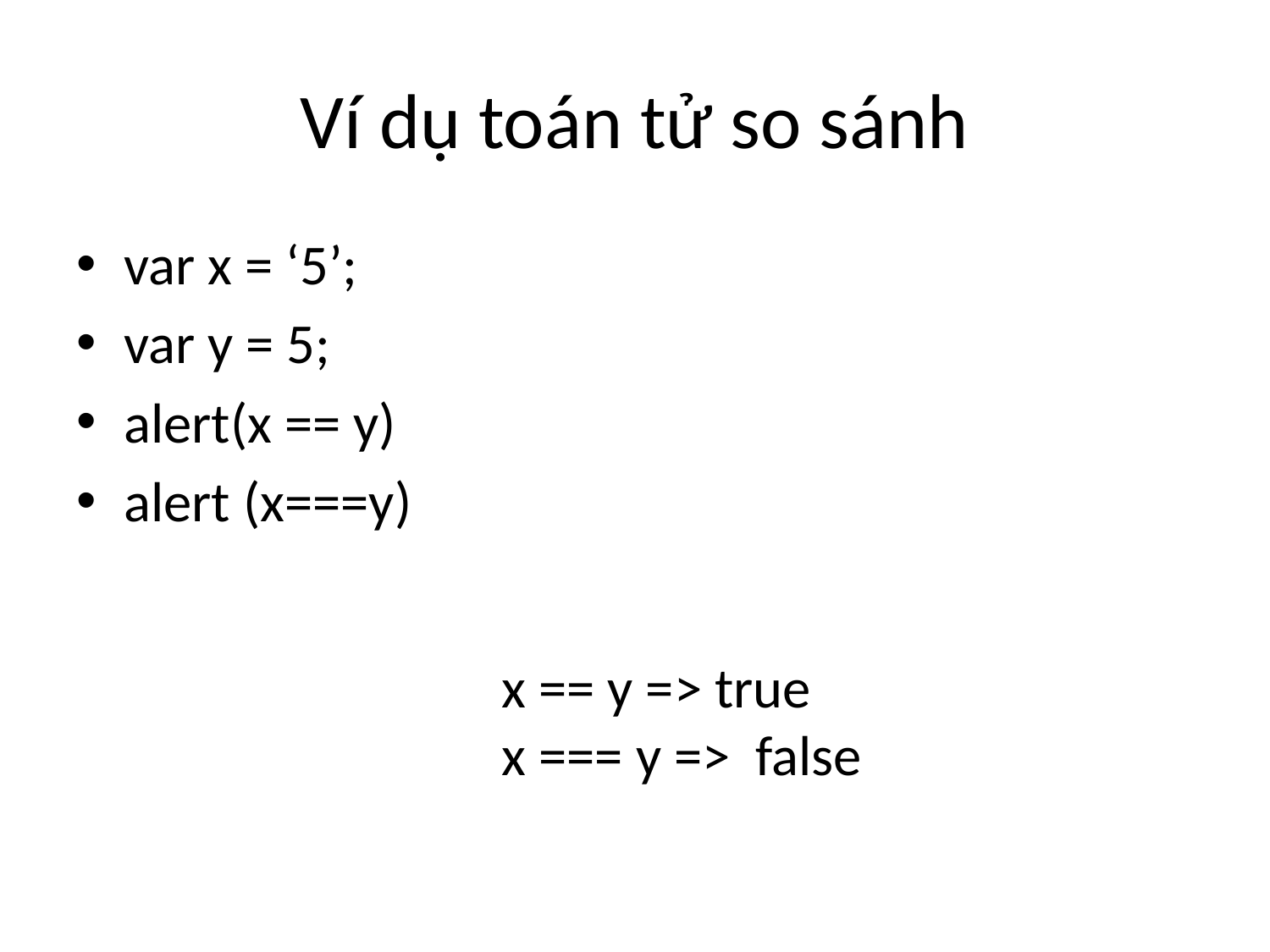

# Ví dụ toán tử so sánh
var x = ‘5’;
var y = 5;
alert(x == y)
alert (x===y)
x == y => true
x === y =>  false